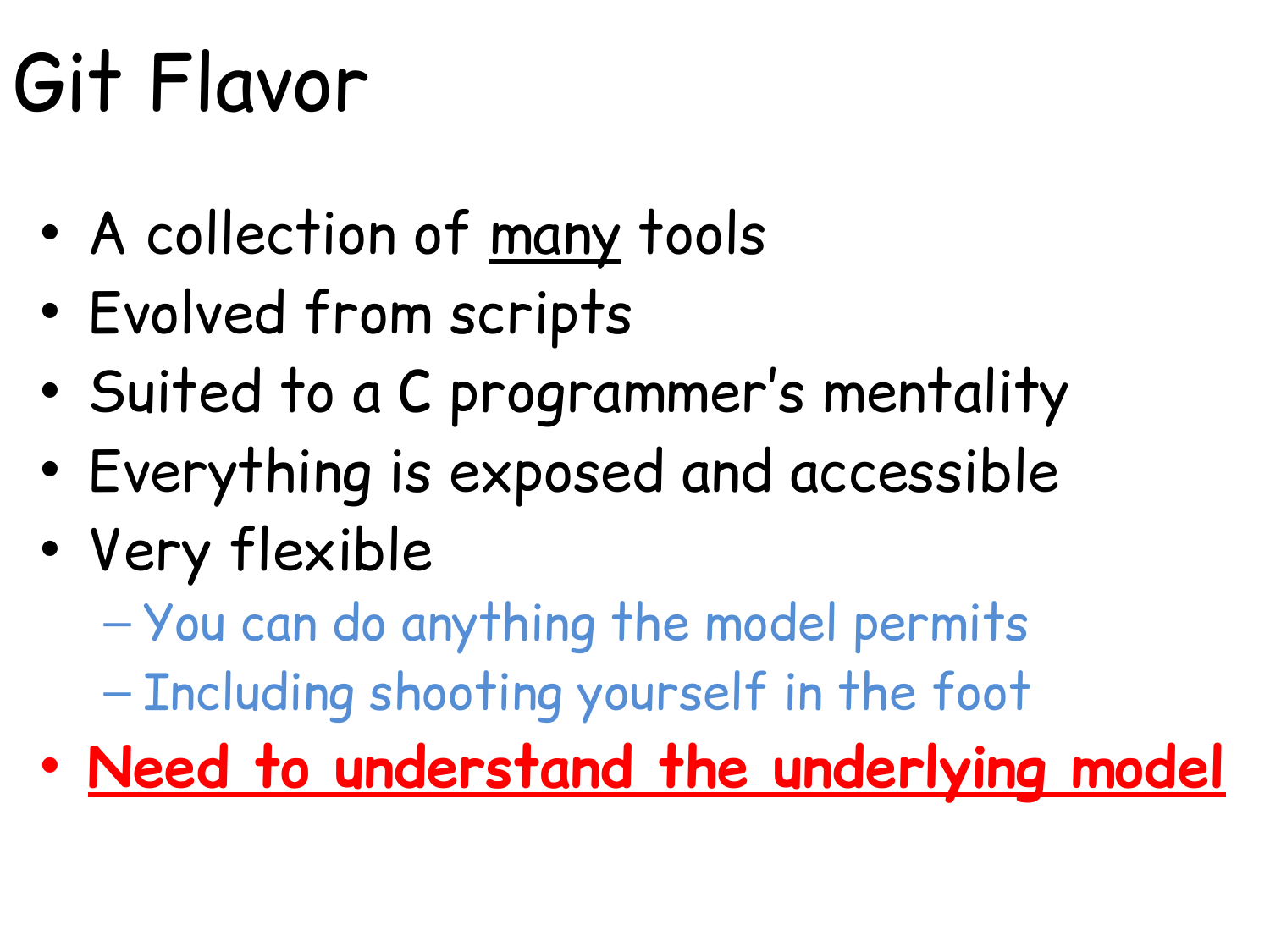

# Git Flavor
A collection of many tools
Evolved from scripts
Suited to a C programmer’s mentality
Everything is exposed and accessible
Very flexible
You can do anything the model permits
Including shooting yourself in the foot
Need to understand the underlying model